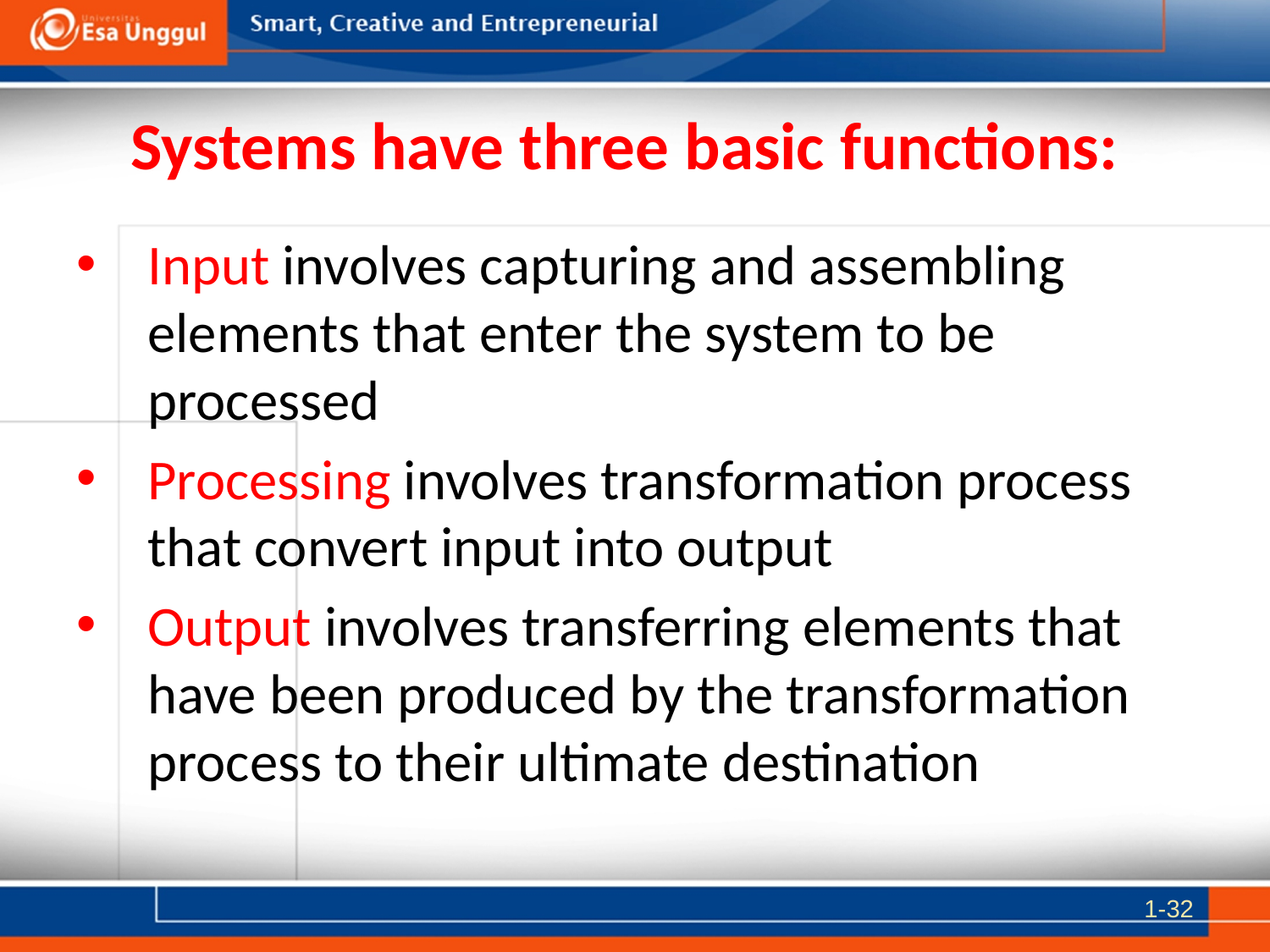

# Systems have three basic functions:
Input involves capturing and assembling elements that enter the system to be processed
Processing involves transformation process that convert input into output
Output involves transferring elements that have been produced by the transformation process to their ultimate destination

1-32